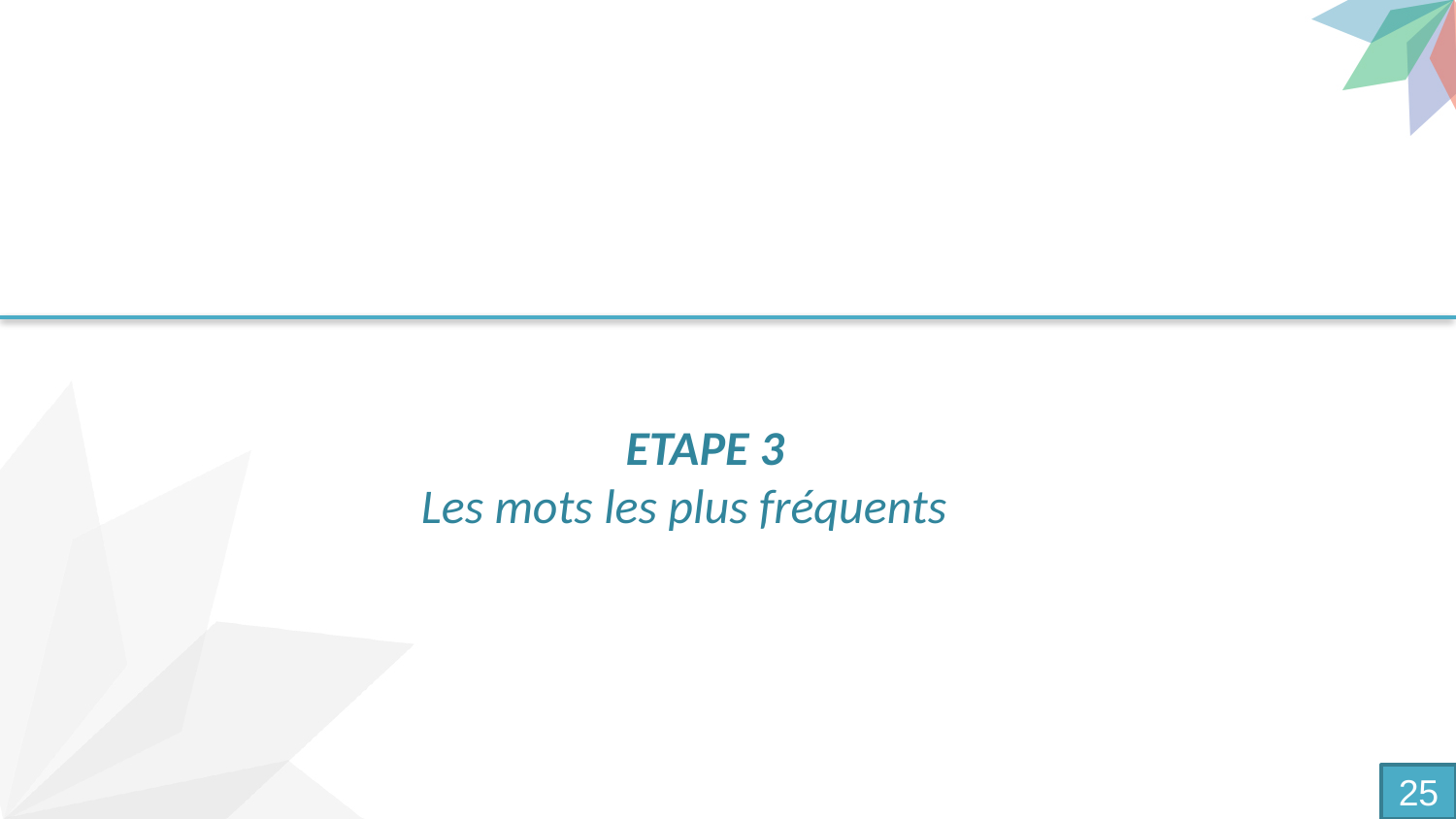

ETAPE 3
Les mots les plus fréquents
25